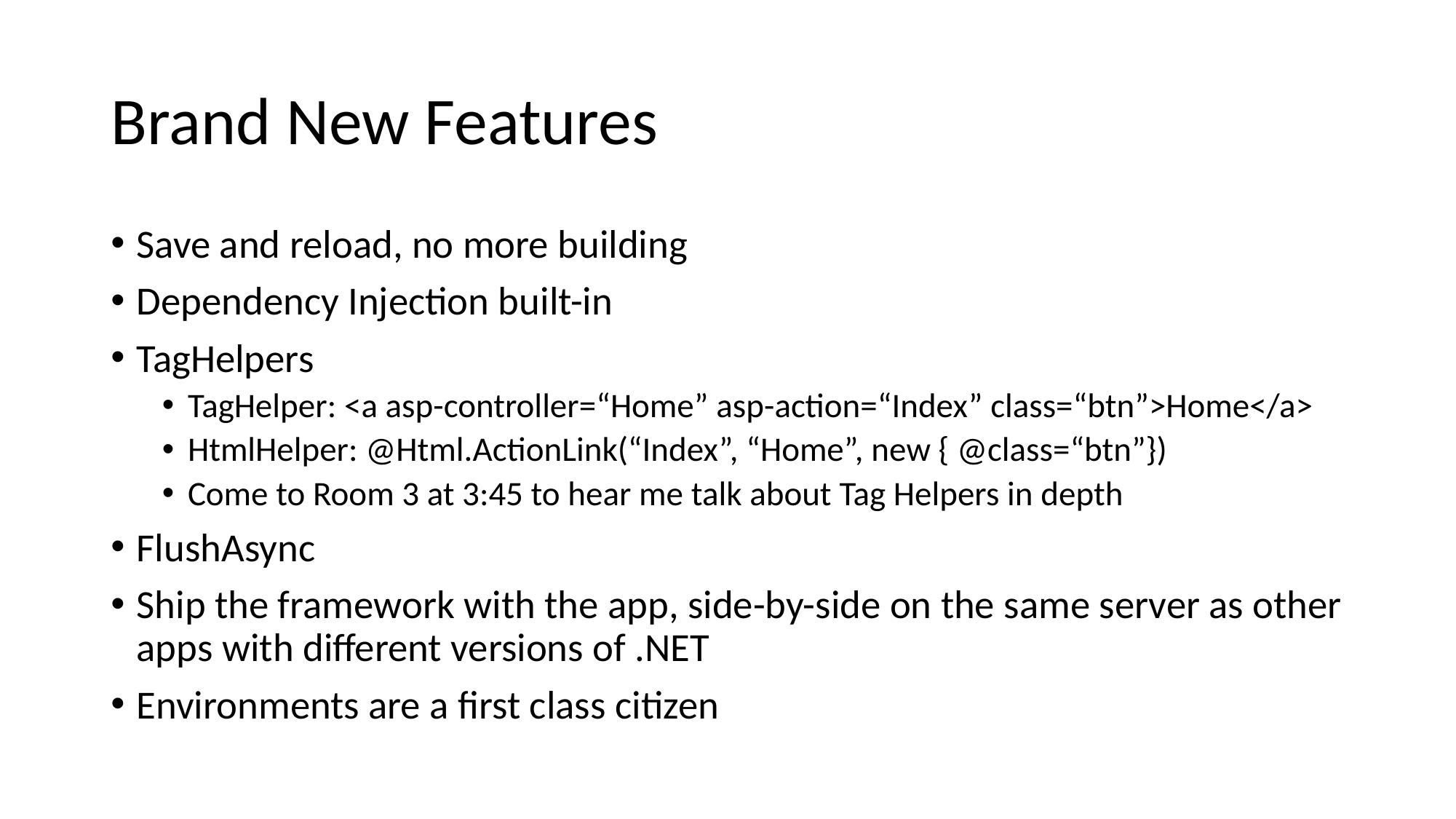

# Brand New Features
Save and reload, no more building
Dependency Injection built-in
TagHelpers
TagHelper: <a asp-controller=“Home” asp-action=“Index” class=“btn”>Home</a>
HtmlHelper: @Html.ActionLink(“Index”, “Home”, new { @class=“btn”})
Come to Room 3 at 3:45 to hear me talk about Tag Helpers in depth
FlushAsync
Ship the framework with the app, side-by-side on the same server as other apps with different versions of .NET
Environments are a first class citizen